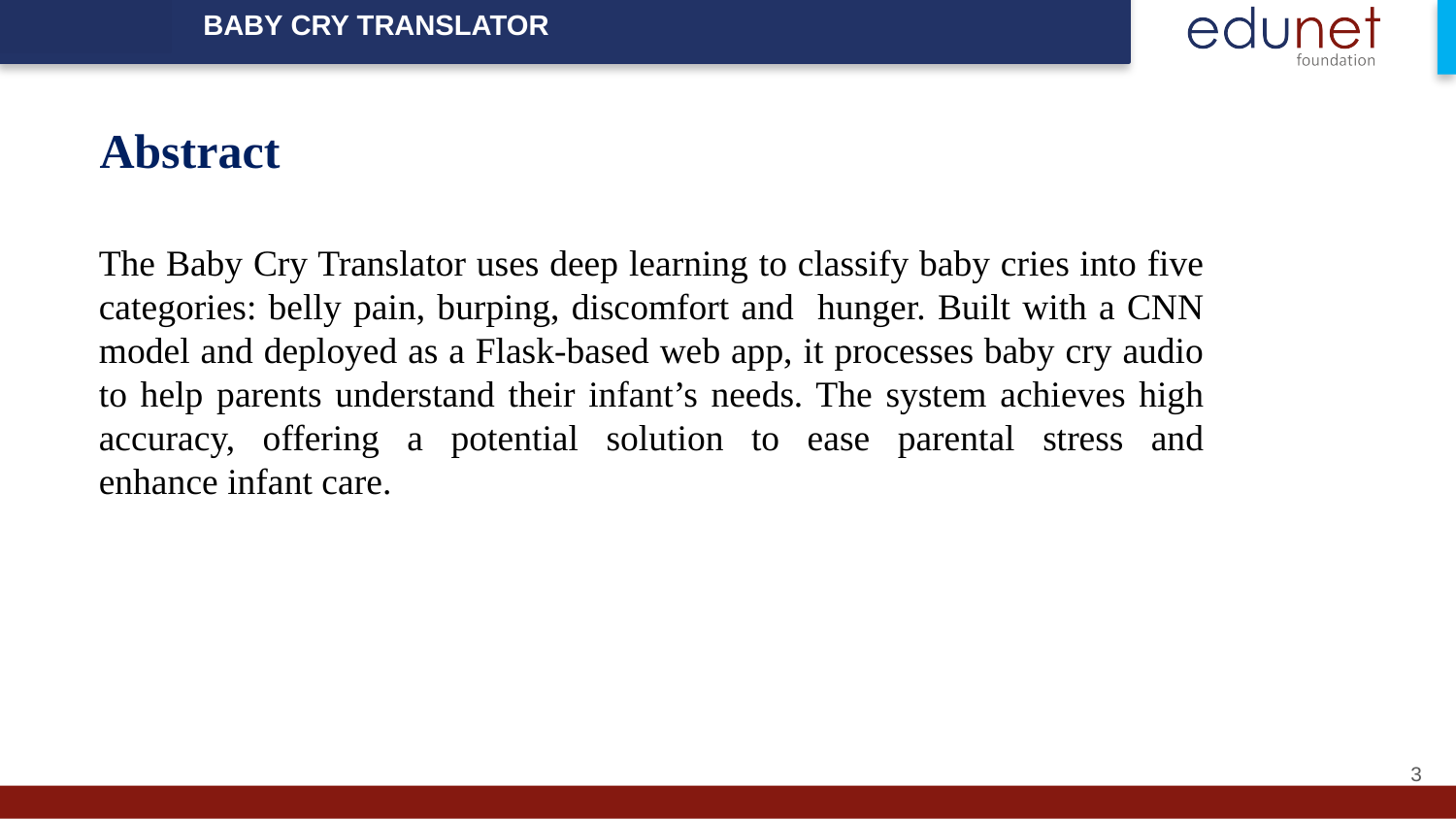

BABY CRY TRANSLATOR
Abstract
# The Baby Cry Translator uses deep learning to classify baby cries into five categories: belly pain, burping, discomfort and  hunger. Built with a CNN model and deployed as a Flask-based web app, it processes baby cry audio to help parents understand their infant’s needs. The system achieves high accuracy, offering a potential solution to ease parental stress and enhance infant care.
3